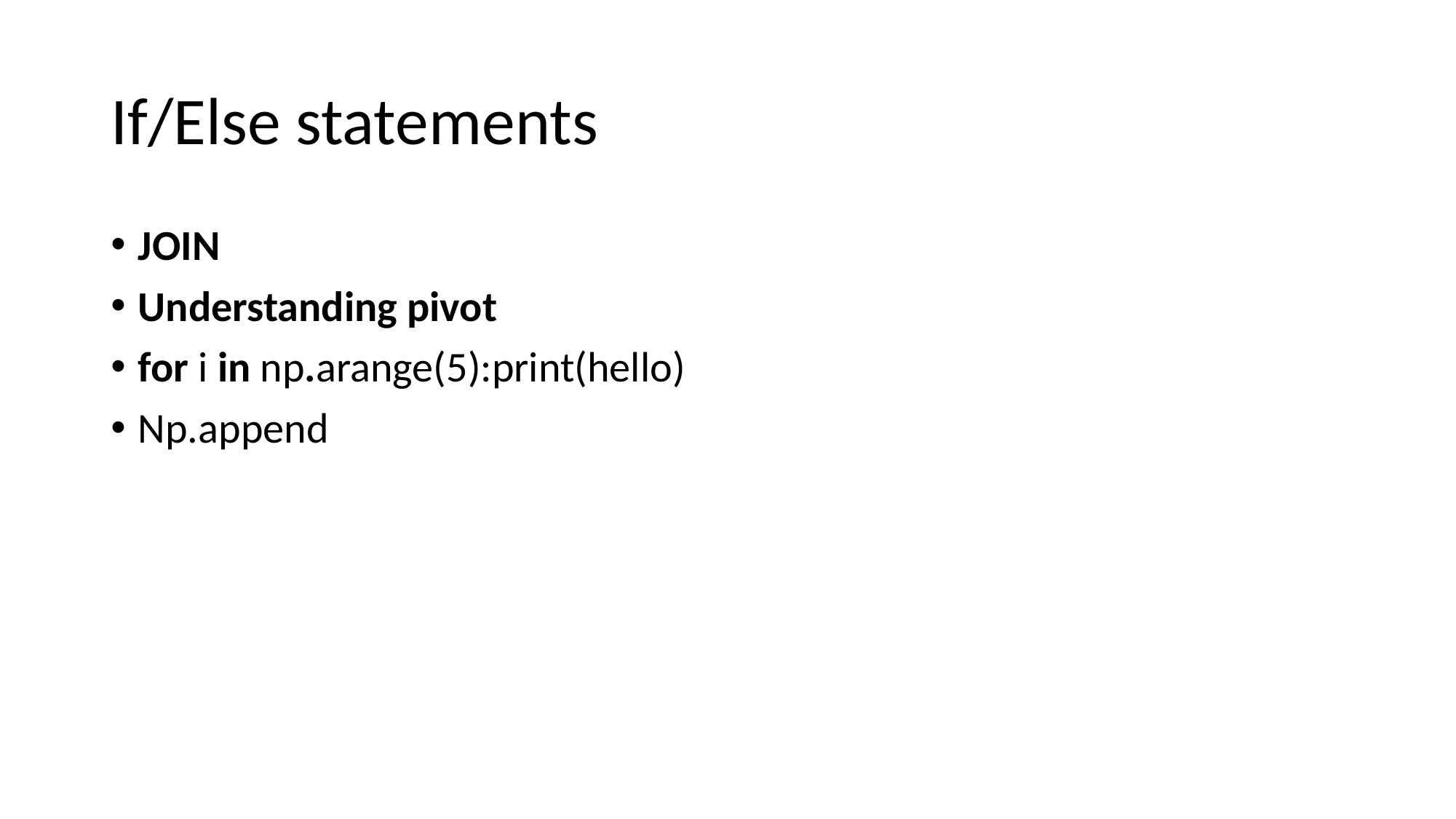

# If/Else statements
JOIN
Understanding pivot
for i in np.arange(5):print(hello)
Np.append